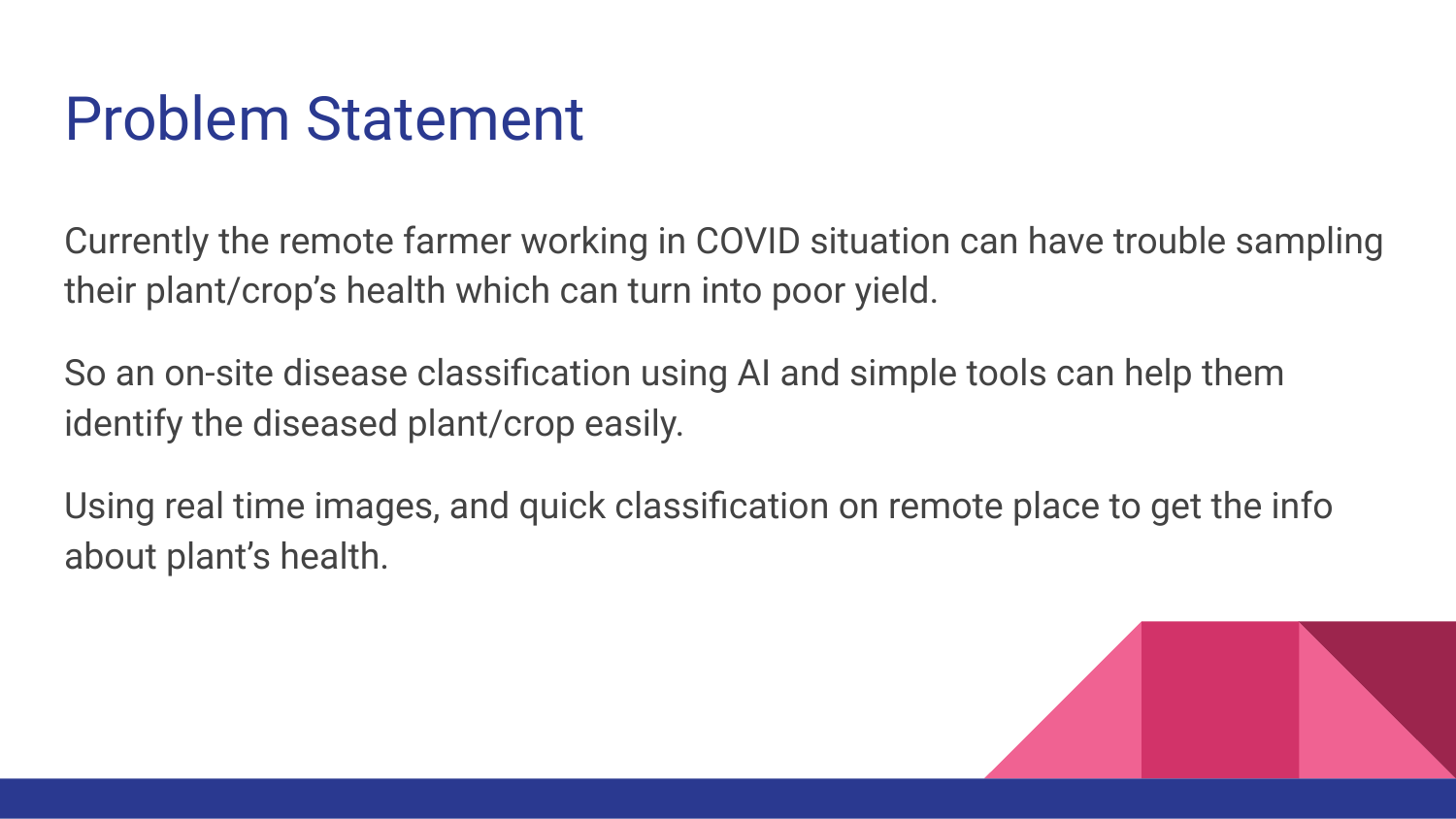

# Problem Statement
Currently the remote farmer working in COVID situation can have trouble sampling their plant/crop’s health which can turn into poor yield.
So an on-site disease classification using AI and simple tools can help them identify the diseased plant/crop easily.
Using real time images, and quick classification on remote place to get the info about plant’s health.